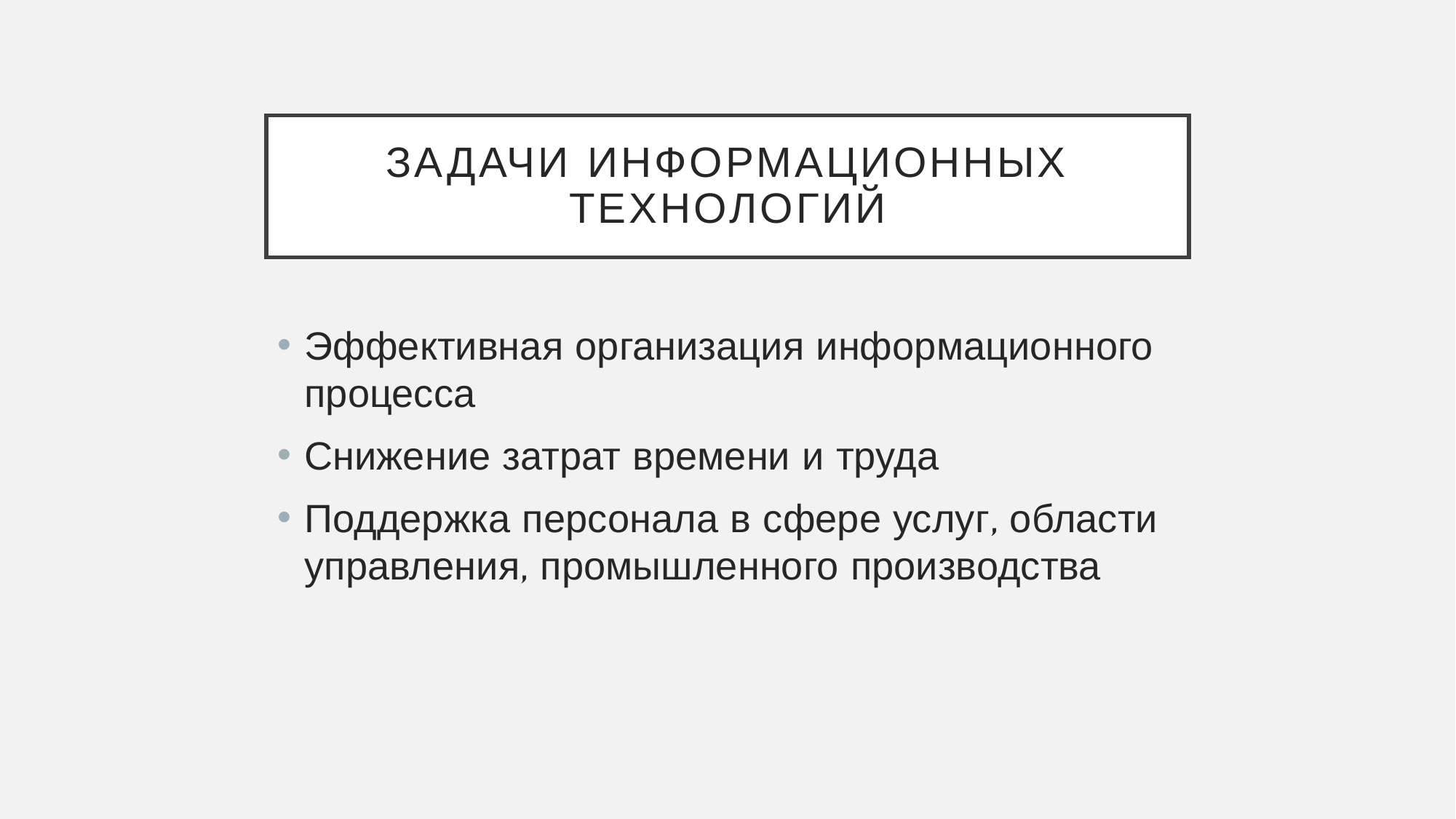

# Задачи информационных технологий
Эффективная организация информационного процесса
Снижение затрат времени и труда
Поддержка персонала в сфере услуг, области управления, промышленного производства